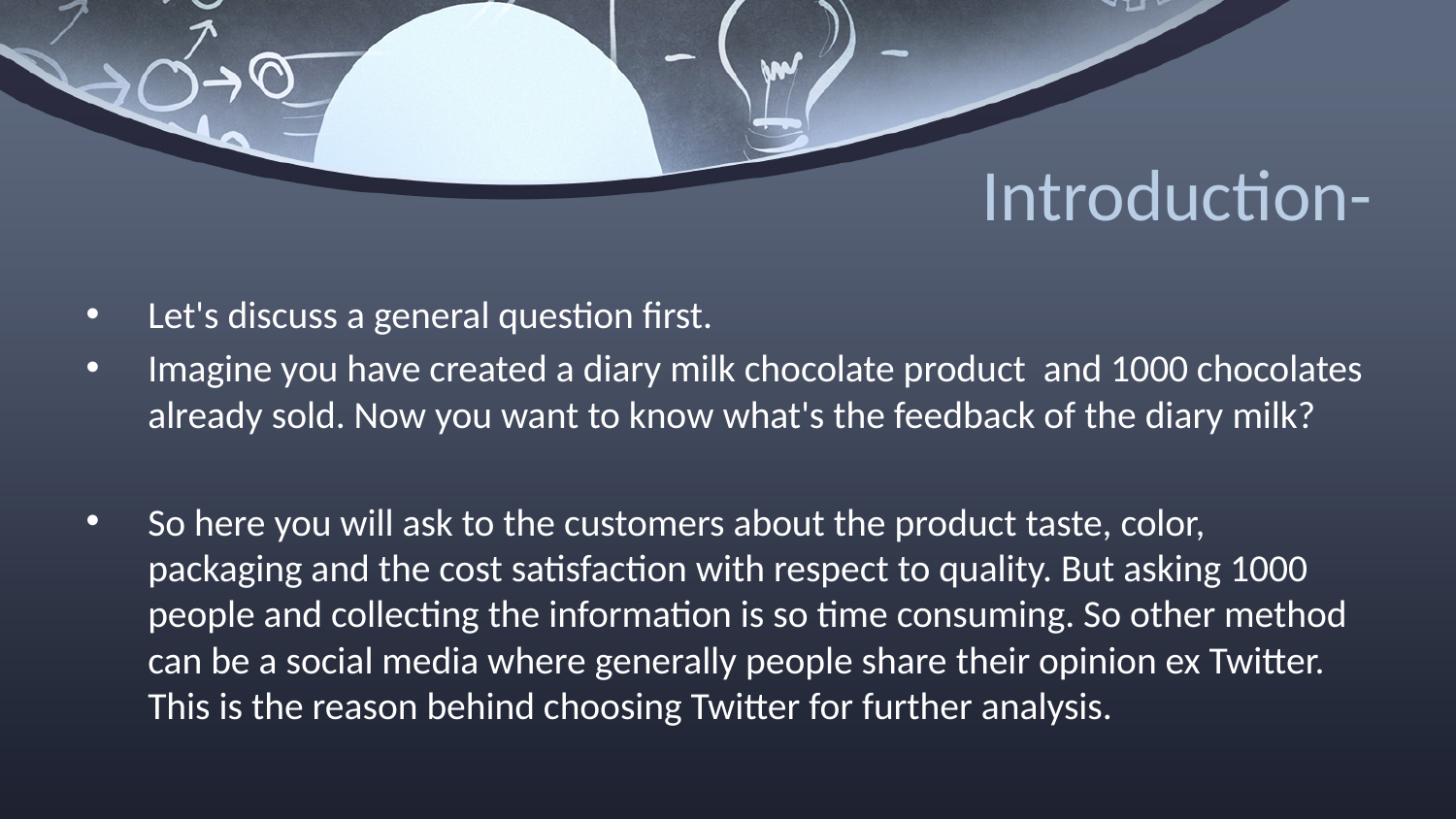

# Introduction-
Let's discuss a general question first.
Imagine you have created a diary milk chocolate product  and 1000 chocolates already sold. Now you want to know what's the feedback of the diary milk?

So here you will ask to the customers about the product taste, color, packaging and the cost satisfaction with respect to quality. But asking 1000 people and collecting the information is so time consuming. So other method can be a social media where generally people share their opinion ex Twitter. This is the reason behind choosing Twitter for further analysis.